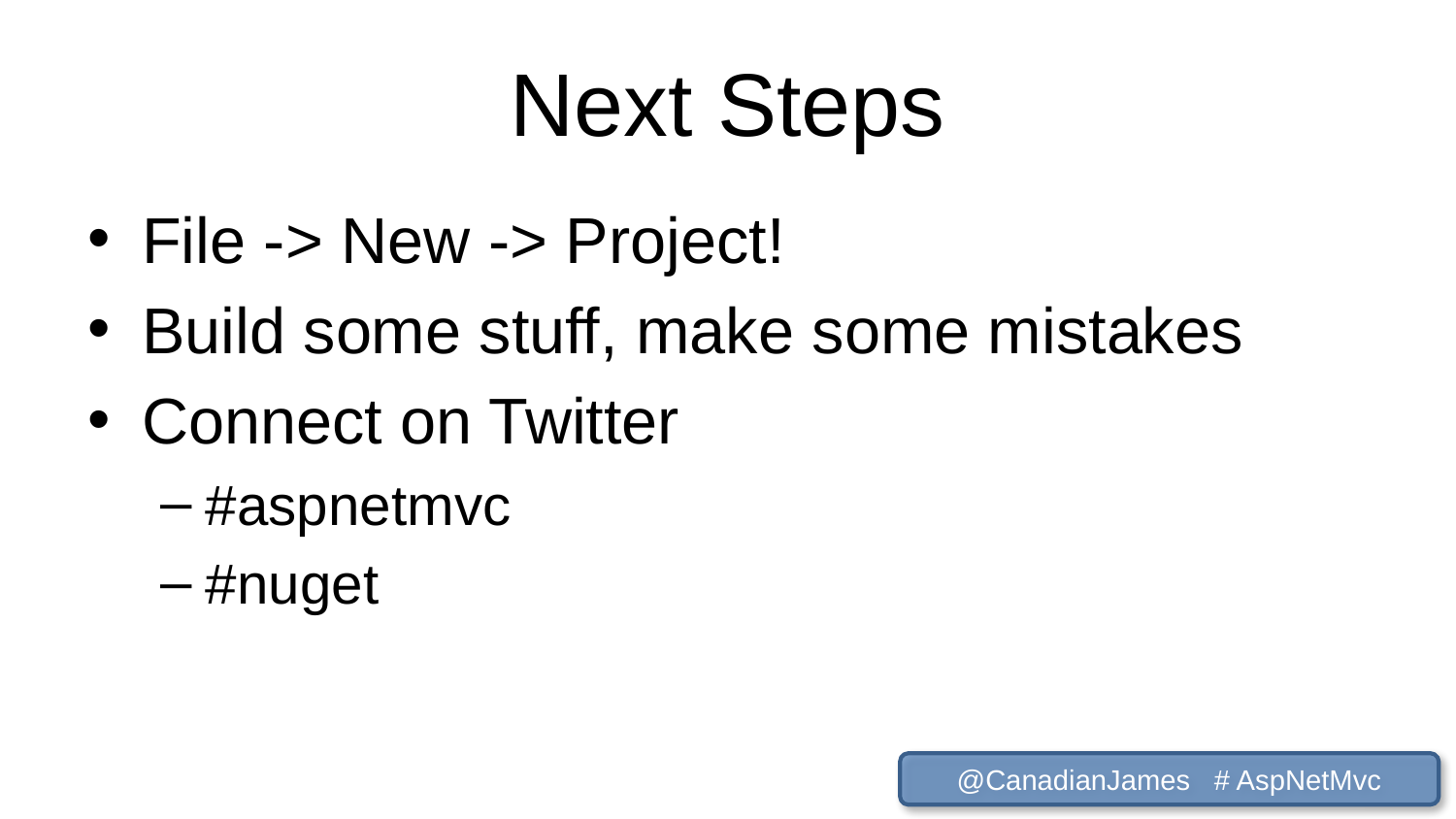

# Next Steps
File -> New -> Project!
Build some stuff, make some mistakes
Connect on Twitter
#aspnetmvc
#nuget

@CanadianJames   # AspNetMvc